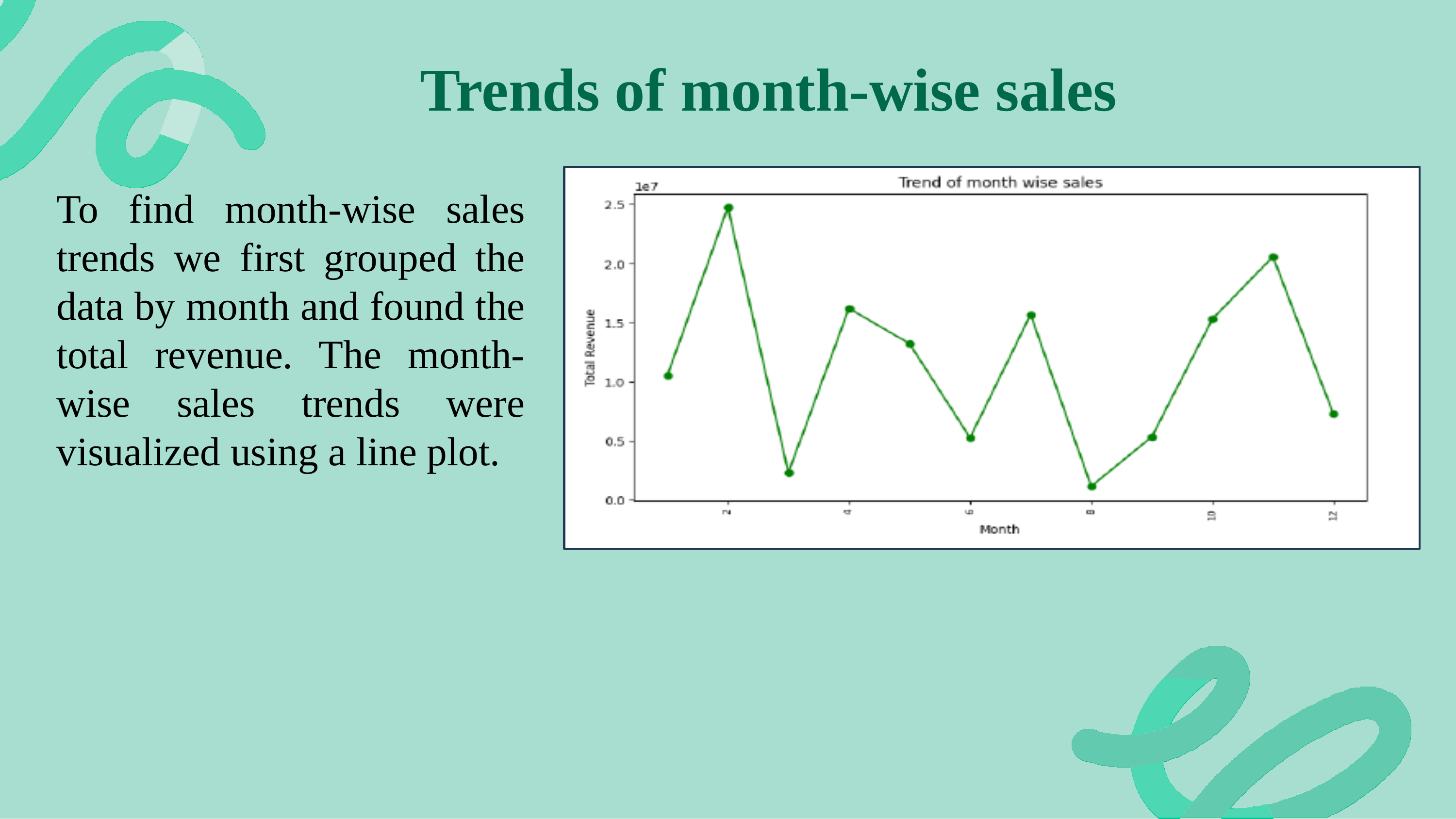

# Trends of month-wise sales

To find month-wise sales trends we first grouped the data by month and found the total revenue. The month-wise sales trends were visualized using a line plot.